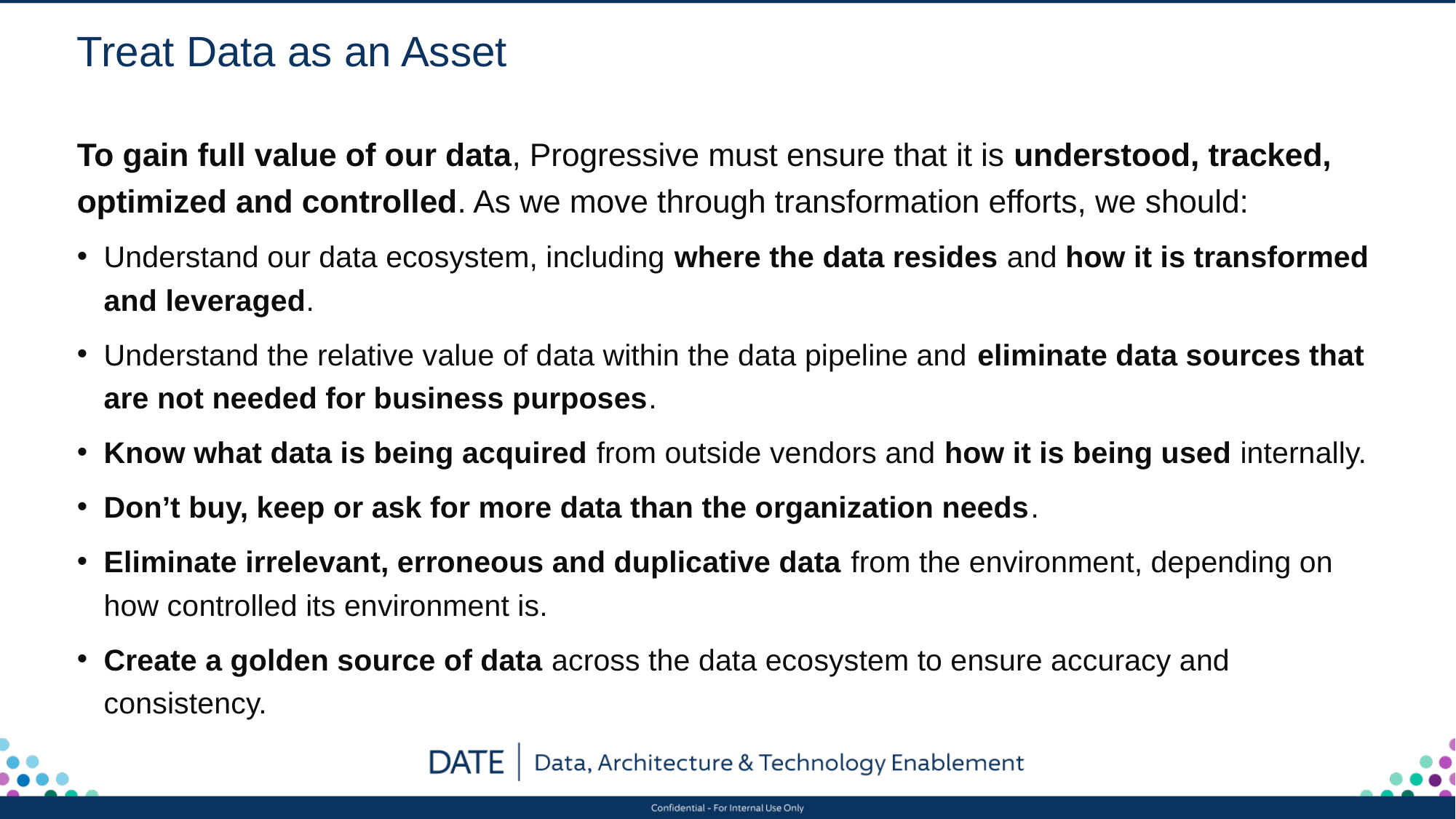

# Treat Data as an Asset
To gain full value of our data, Progressive must ensure that it is understood, tracked, optimized and controlled. As we move through transformation efforts, we should:
Understand our data ecosystem, including where the data resides and how it is transformed and leveraged.
Understand the relative value of data within the data pipeline and eliminate data sources that are not needed for business purposes.
Know what data is being acquired from outside vendors and how it is being used internally.
Don’t buy, keep or ask for more data than the organization needs.
Eliminate irrelevant, erroneous and duplicative data from the environment, depending on how controlled its environment is.
Create a golden source of data across the data ecosystem to ensure accuracy and consistency.